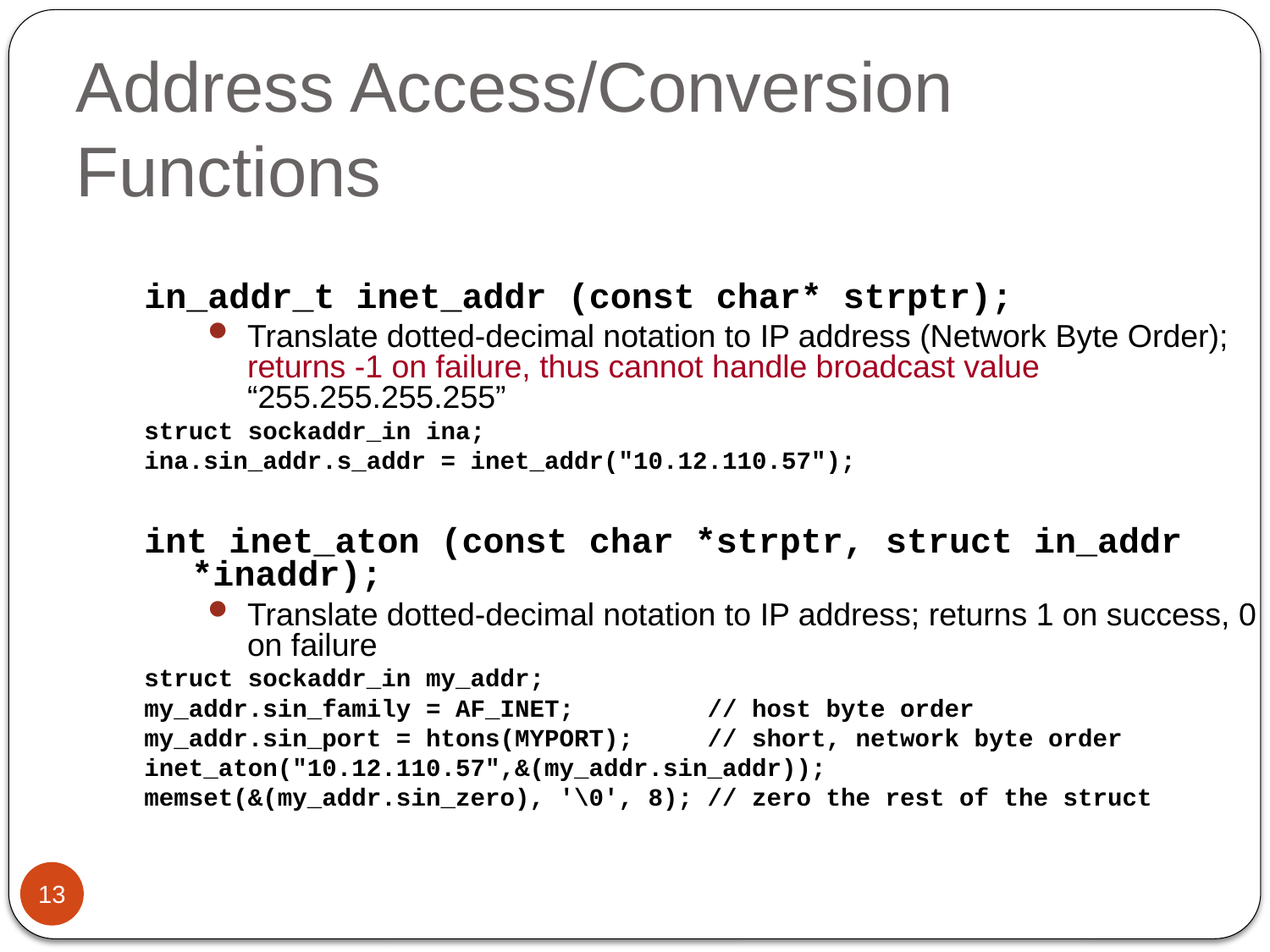

# Address Access/Conversion Functions
in_addr_t inet_addr (const char* strptr);
Translate dotted-decimal notation to IP address (Network Byte Order); returns -1 on failure, thus cannot handle broadcast value “255.255.255.255”
struct sockaddr_in ina;
ina.sin_addr.s_addr = inet_addr("10.12.110.57");

int inet_aton (const char *strptr, struct in_addr *inaddr);
Translate dotted-decimal notation to IP address; returns 1 on success, 0 on failure
struct sockaddr_in my_addr;
my_addr.sin_family = AF_INET;         // host byte order
my_addr.sin_port = htons(MYPORT);     // short, network byte order
inet_aton("10.12.110.57",&(my_addr.sin_addr));
memset(&(my_addr.sin_zero), '\0', 8); // zero the rest of the struct

13